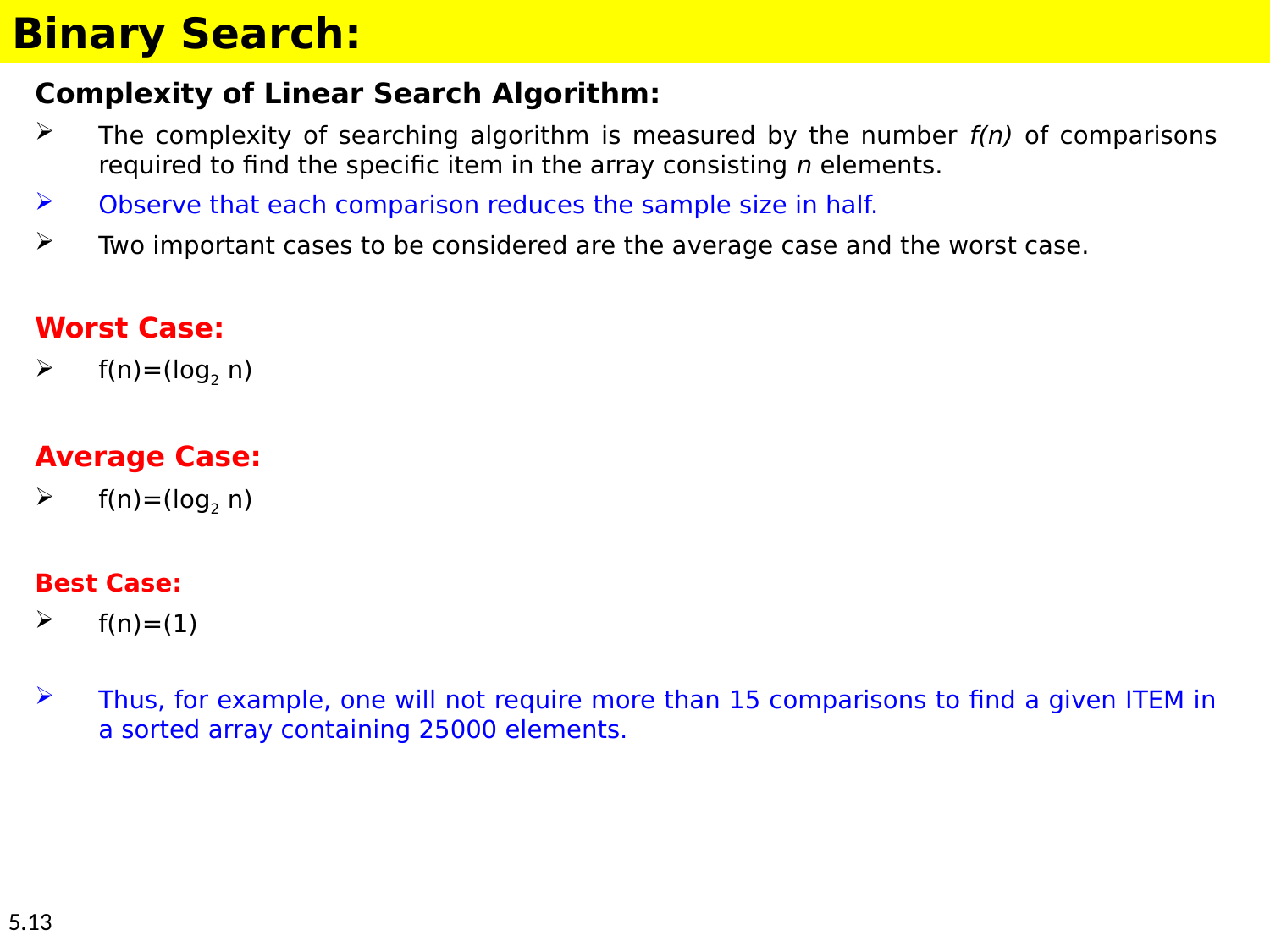

Binary Search:
Complexity of Linear Search Algorithm:
The complexity of searching algorithm is measured by the number f(n) of comparisons required to find the specific item in the array consisting n elements.
Observe that each comparison reduces the sample size in half.
Two important cases to be considered are the average case and the worst case.

Worst Case:
f(n)=(log2 n)

Average Case:
f(n)=(log2 n)

Best Case:
f(n)=(1)

Thus, for example, one will not require more than 15 comparisons to find a given ITEM in a sorted array containing 25000 elements.

5.13